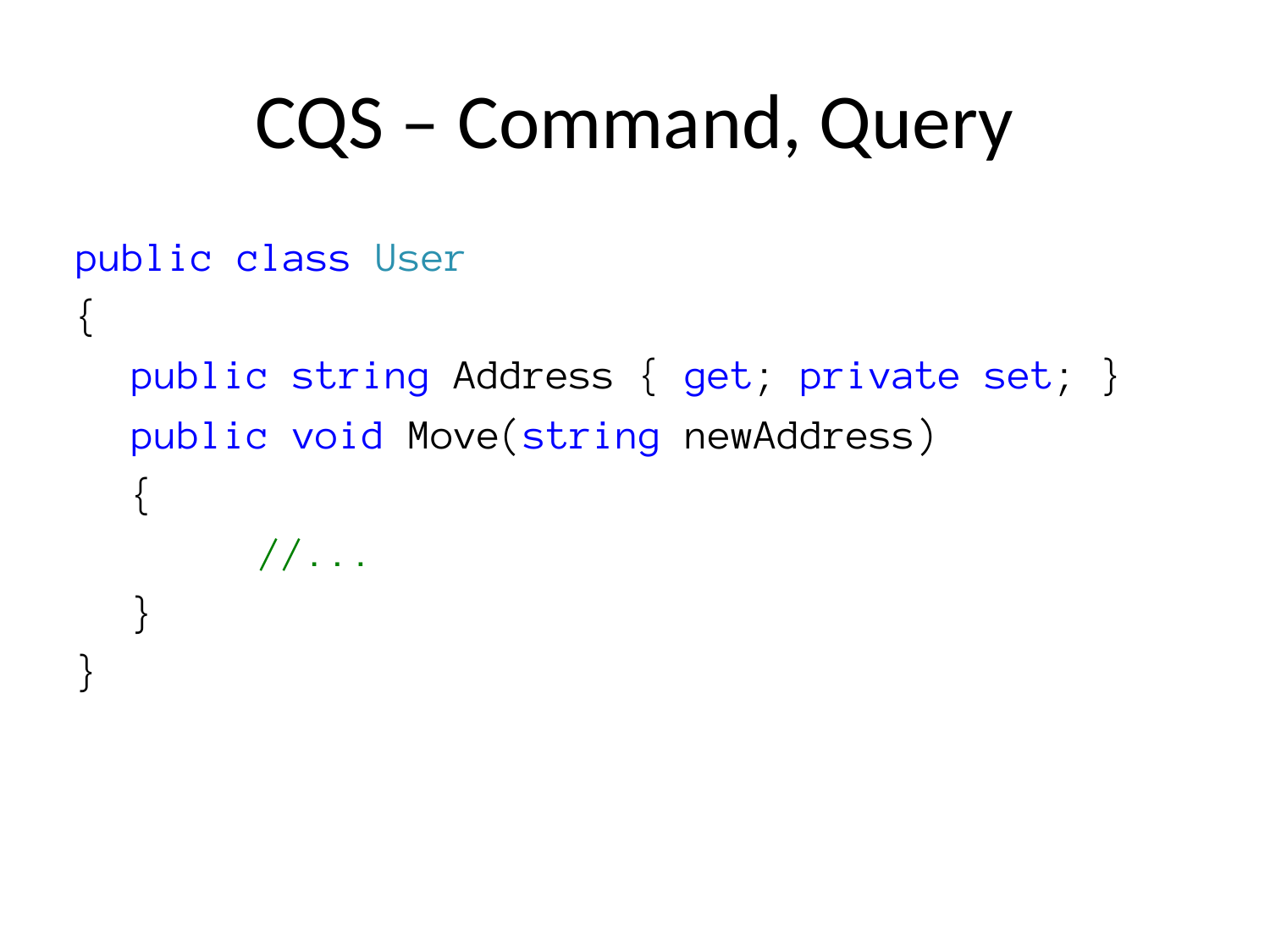

# CQS – Command, Query
public class User
{
public string Address { get; private set; }
public void Move(string newAddress)
{
	//...
}
}